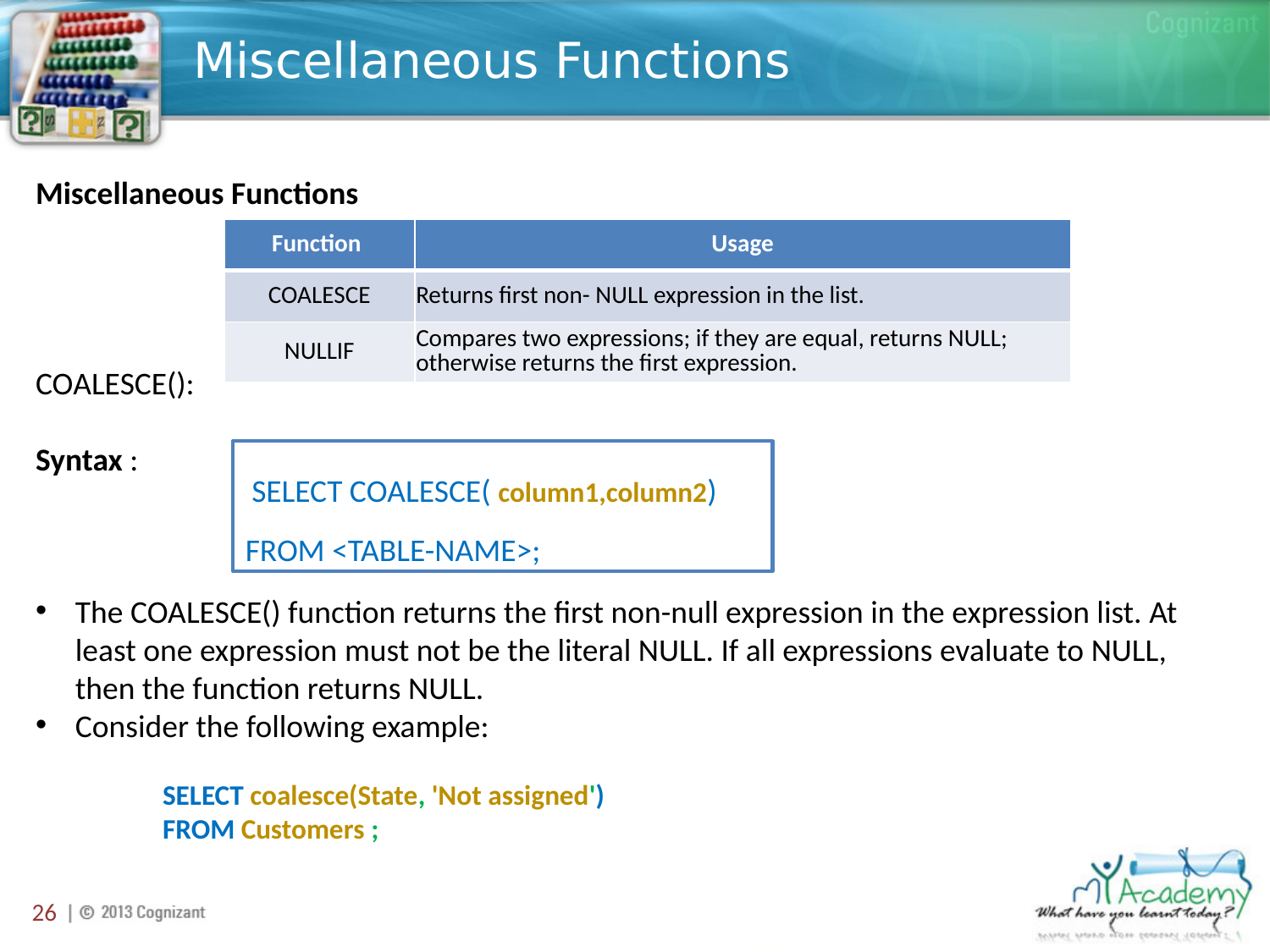

# Miscellaneous Functions
Miscellaneous Functions

COALESCE():

Syntax :

The COALESCE() function returns the first non-null expression in the expression list. At least one expression must not be the literal NULL. If all expressions evaluate to NULL, then the function returns NULL.
Consider the following example:

	SELECT coalesce(State, 'Not assigned')
	FROM Customers ;

| Function | Usage |
| --- | --- |
| COALESCE | Returns first non- NULL expression in the list. |
| NULLIF | Compares two expressions; if they are equal, returns NULL; otherwise returns the first expression. |

 SELECT COALESCE( column1,column2)
FROM <TABLE-NAME>;

26